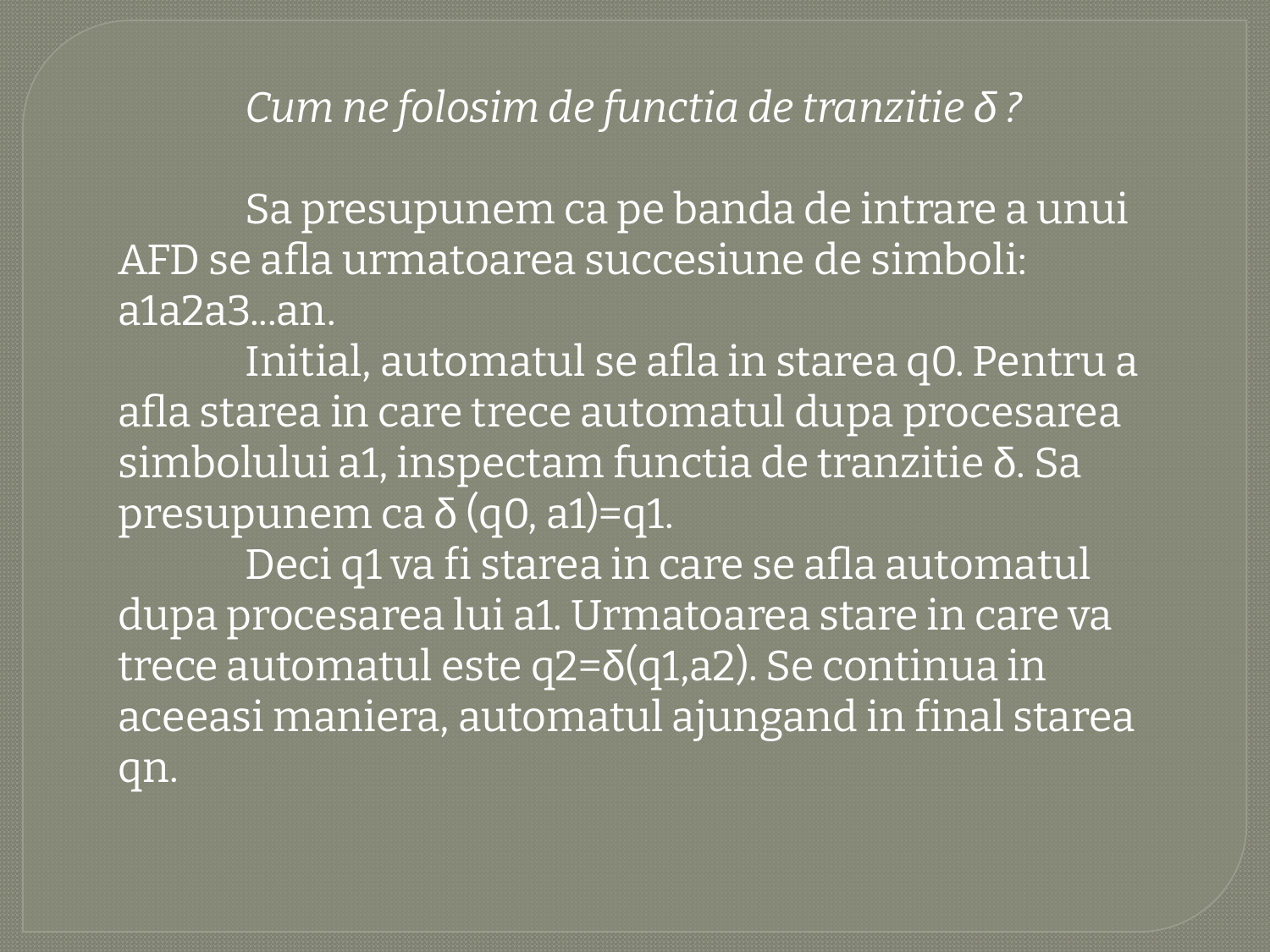

Cum ne folosim de functia de tranzitie δ ?

	Sa presupunem ca pe banda de intrare a unui AFD se afla urmatoarea succesiune de simboli: a1a2a3...an.
	Initial, automatul se afla in starea q0. Pentru a afla starea in care trece automatul dupa procesarea simbolului a1, inspectam functia de tranzitie δ. Sa presupunem ca δ (q0, a1)=q1.
	Deci q1 va fi starea in care se afla automatul dupa procesarea lui a1. Urmatoarea stare in care va trece automatul este q2=δ(q1,a2). Se continua in aceeasi maniera, automatul ajungand in final starea qn.